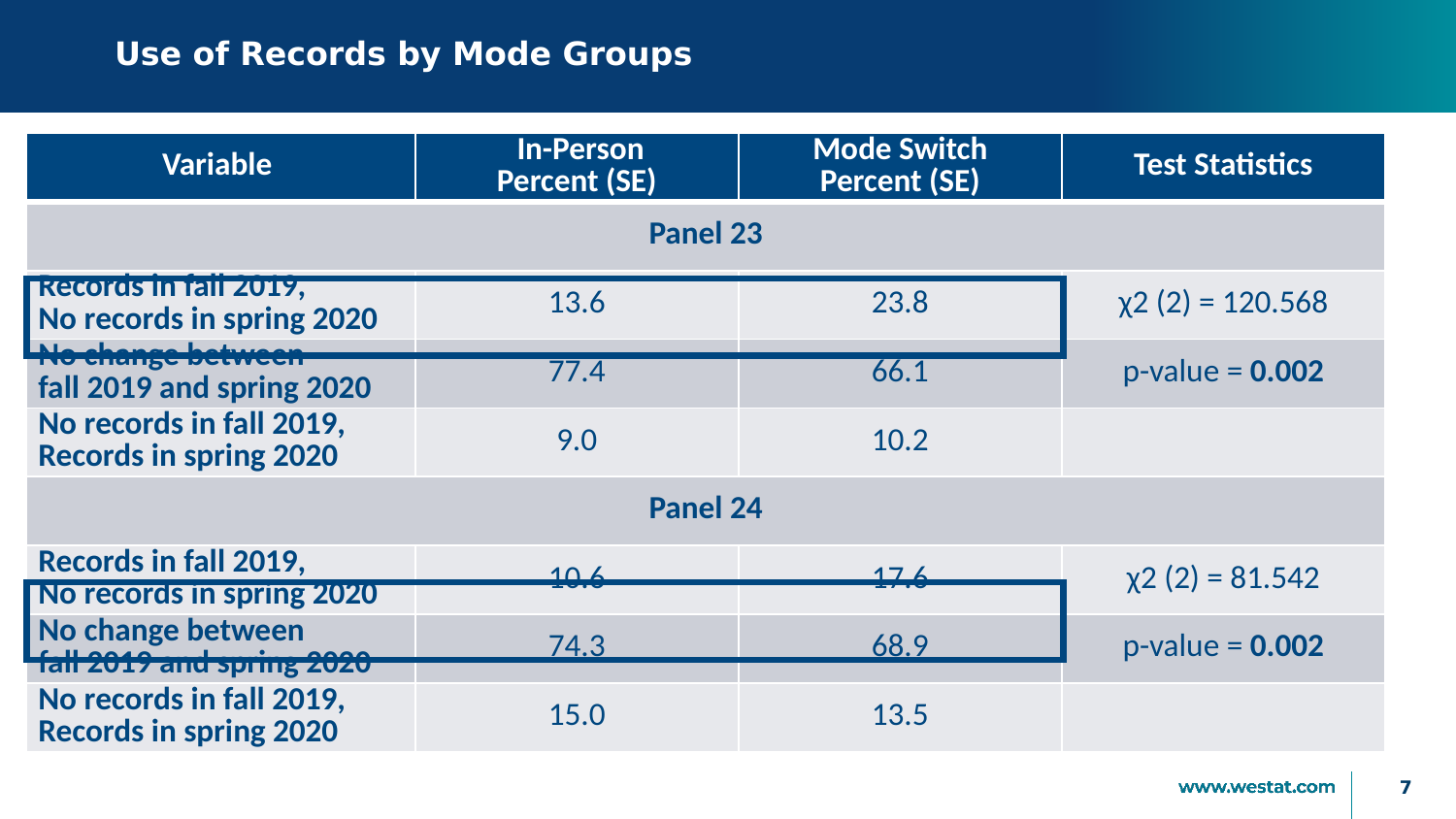

# Use of Records by Mode Groups
| Variable | In-Person Percent (SE) | Mode Switch Percent (SE) | Test Statistics |
| --- | --- | --- | --- |
| Panel 23 |  |  |  |
| Records in fall 2019, No records in spring 2020 | 13.6 | 23.8 | χ2 (2) = 120.568 |
| No change between fall 2019 and spring 2020 | 77.4 | 66.1 | p-value = 0.002 |
| No records in fall 2019, Records in spring 2020 | 9.0 | 10.2 |  |
| Panel 24 |  |  |  |
| Records in fall 2019, No records in spring 2020 | 10.6 | 17.6 | χ2 (2) = 81.542 |
| No change between fall 2019 and spring 2020 | 74.3 | 68.9 | p-value = 0.002 |
| No records in fall 2019, Records in spring 2020 | 15.0 | 13.5 |  |

7